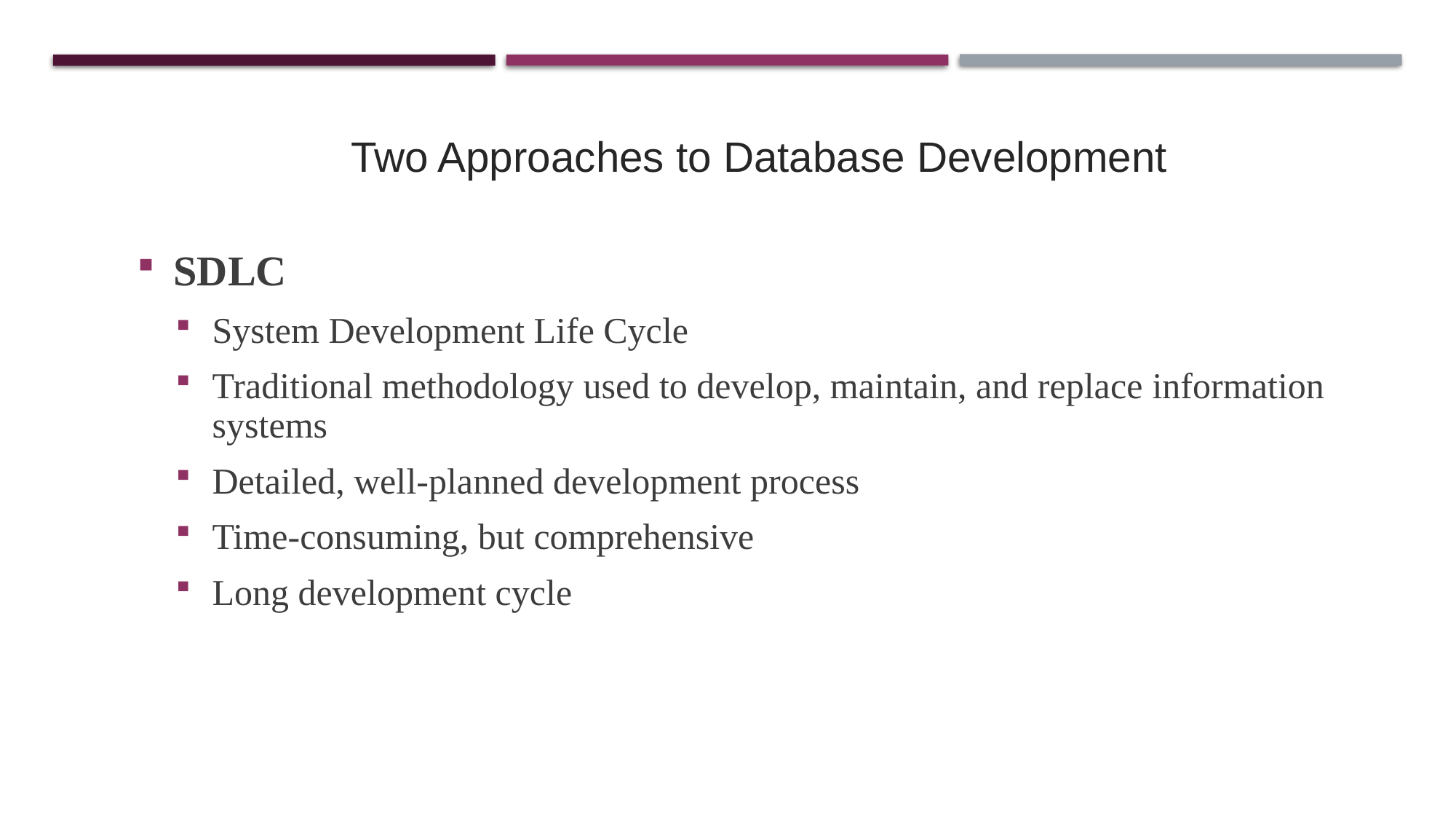

Two Approaches to Database Development
SDLC
System Development Life Cycle
Traditional methodology used to develop, maintain, and replace information systems
Detailed, well-planned development process
Time-consuming, but comprehensive
Long development cycle